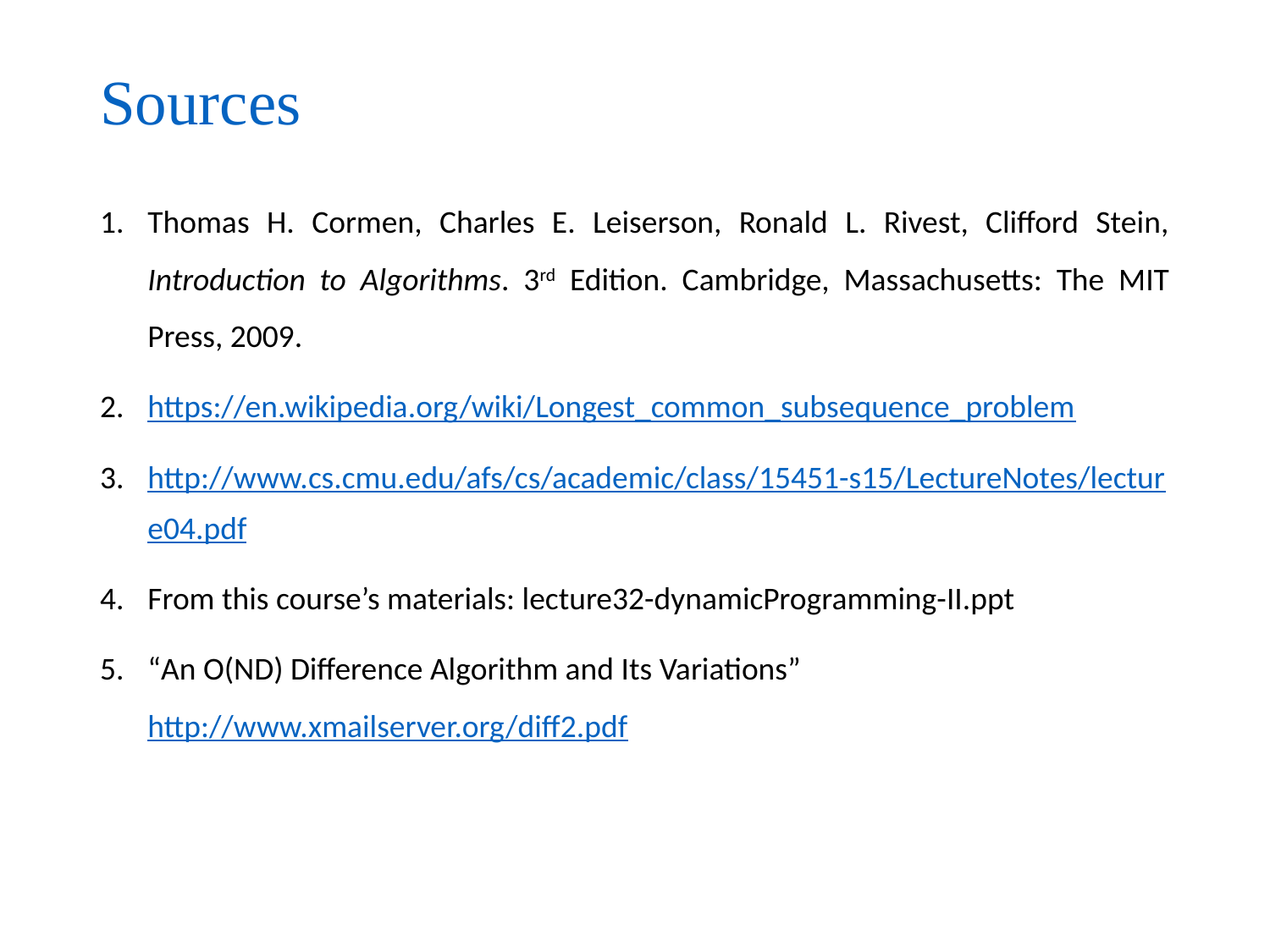

# Sources
Thomas H. Cormen, Charles E. Leiserson, Ronald L. Rivest, Clifford Stein, Introduction to Algorithms. 3rd Edition. Cambridge, Massachusetts: The MIT Press, 2009.
https://en.wikipedia.org/wiki/Longest_common_subsequence_problem
http://www.cs.cmu.edu/afs/cs/academic/class/15451-s15/LectureNotes/lecture04.pdf
From this course’s materials: lecture32-dynamicProgramming-II.ppt
“An O(ND) Difference Algorithm and Its Variations” http://www.xmailserver.org/diff2.pdf